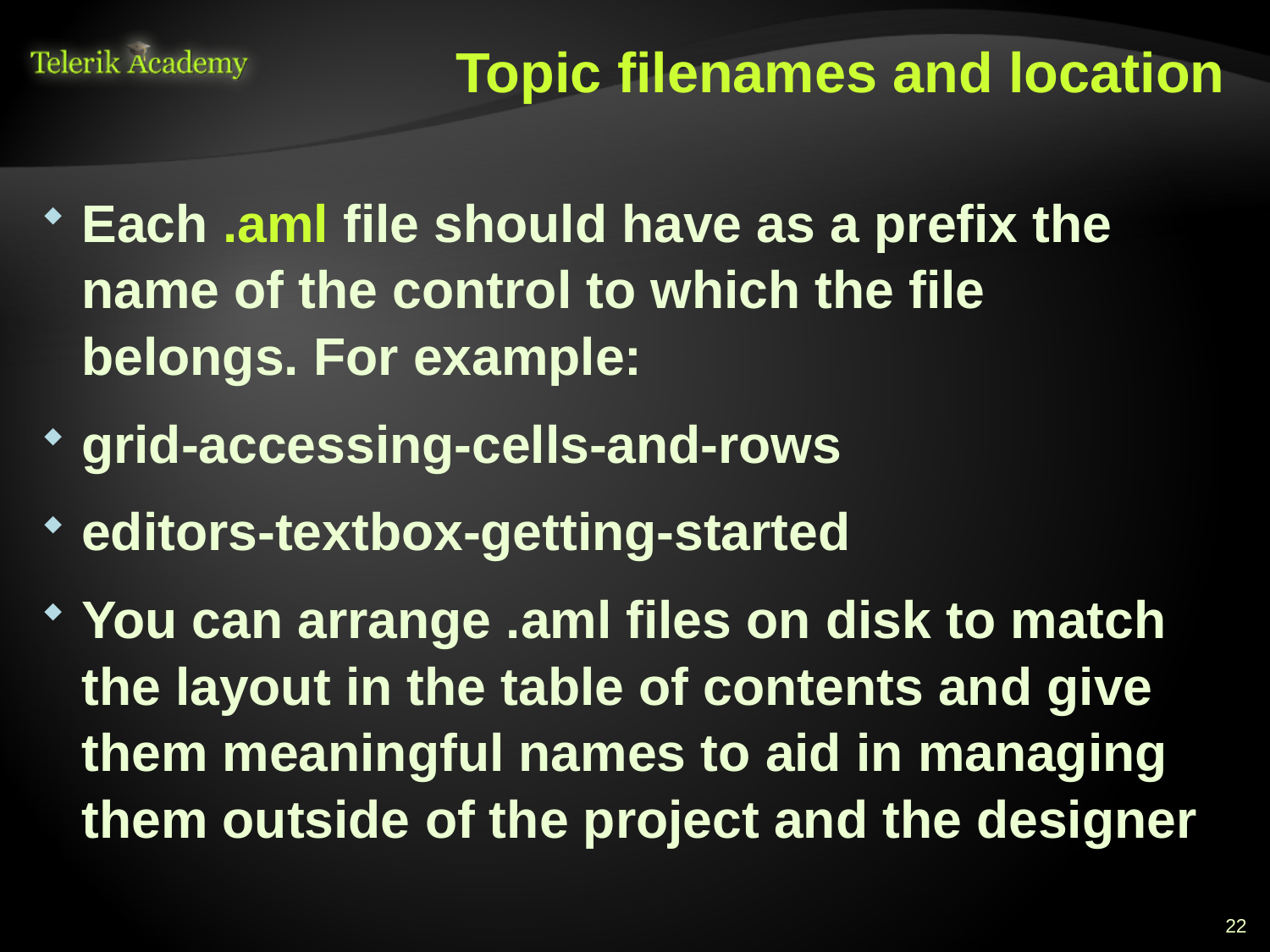

# Topic filenames and location

Each .aml file should have as a prefix the name of the control to which the file belongs. For example:
grid-accessing-cells-and-rows
editors-textbox-getting-started
You can arrange .aml files on disk to match the layout in the table of contents and give them meaningful names to aid in managing them outside of the project and the designer
22